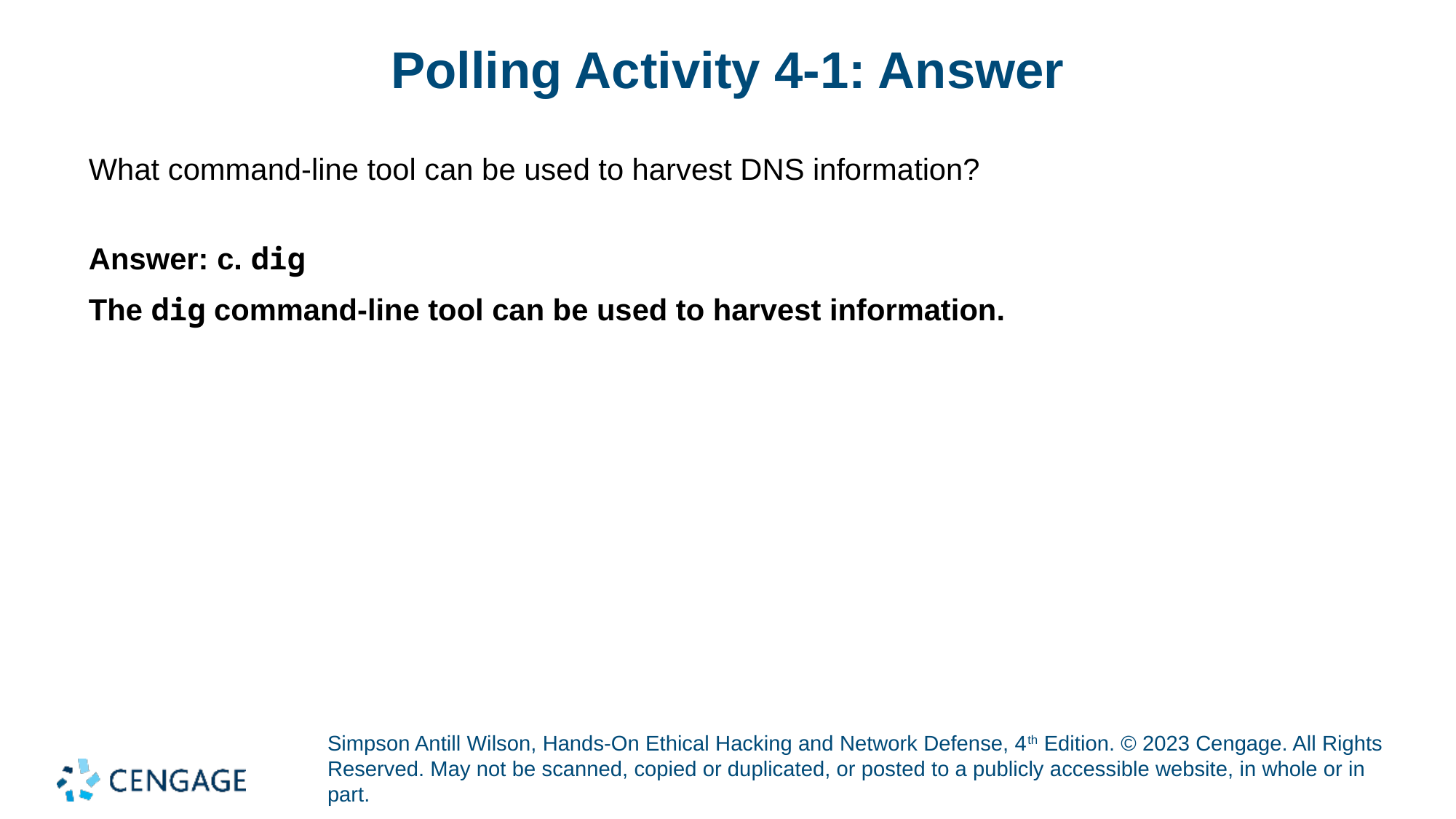

# Polling Activity 4-1: Answer
What command-line tool can be used to harvest DNS information?

Answer: c. dig
The dig command-line tool can be used to harvest information.